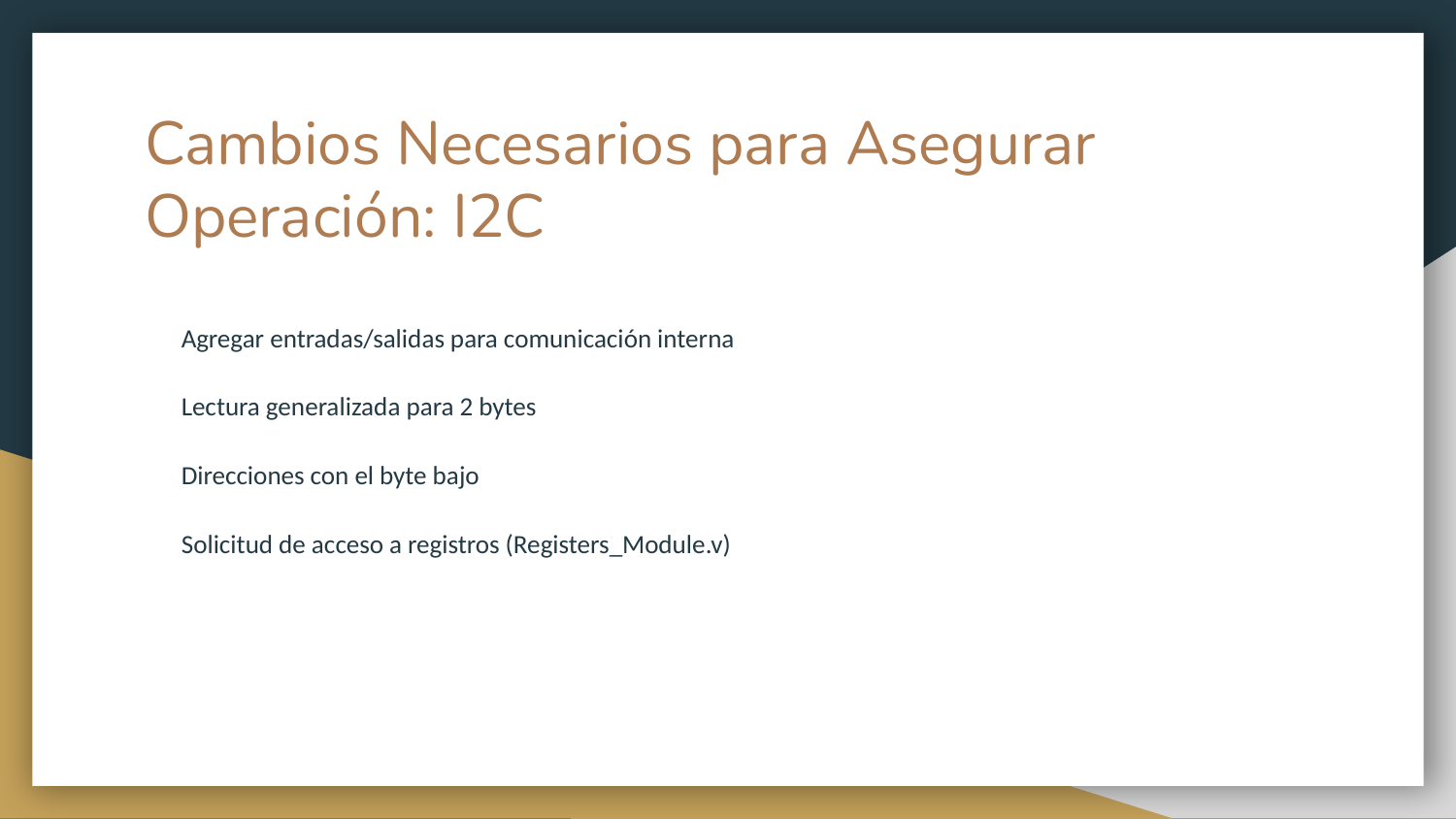

# Cambios Necesarios para Asegurar Operación: I2C
Agregar entradas/salidas para comunicación interna
Lectura generalizada para 2 bytes
Direcciones con el byte bajo
Solicitud de acceso a registros (Registers_Module.v)